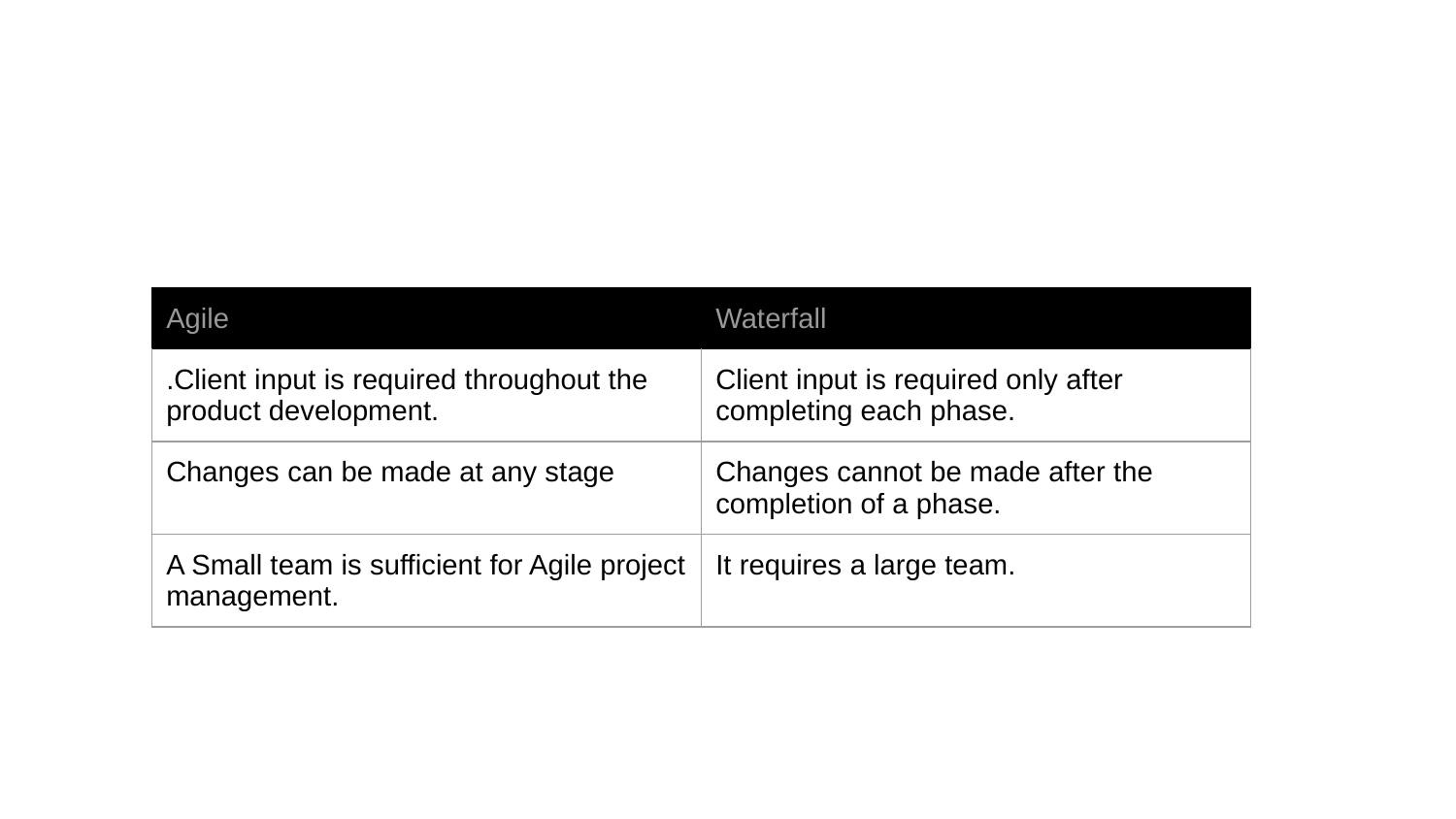

| Agile | Waterfall |
| --- | --- |
| .Client input is required throughout the product development. | Client input is required only after completing each phase. |
| Changes can be made at any stage | Changes cannot be made after the completion of a phase. |
| A Small team is sufficient for Agile project management. | It requires a large team. |